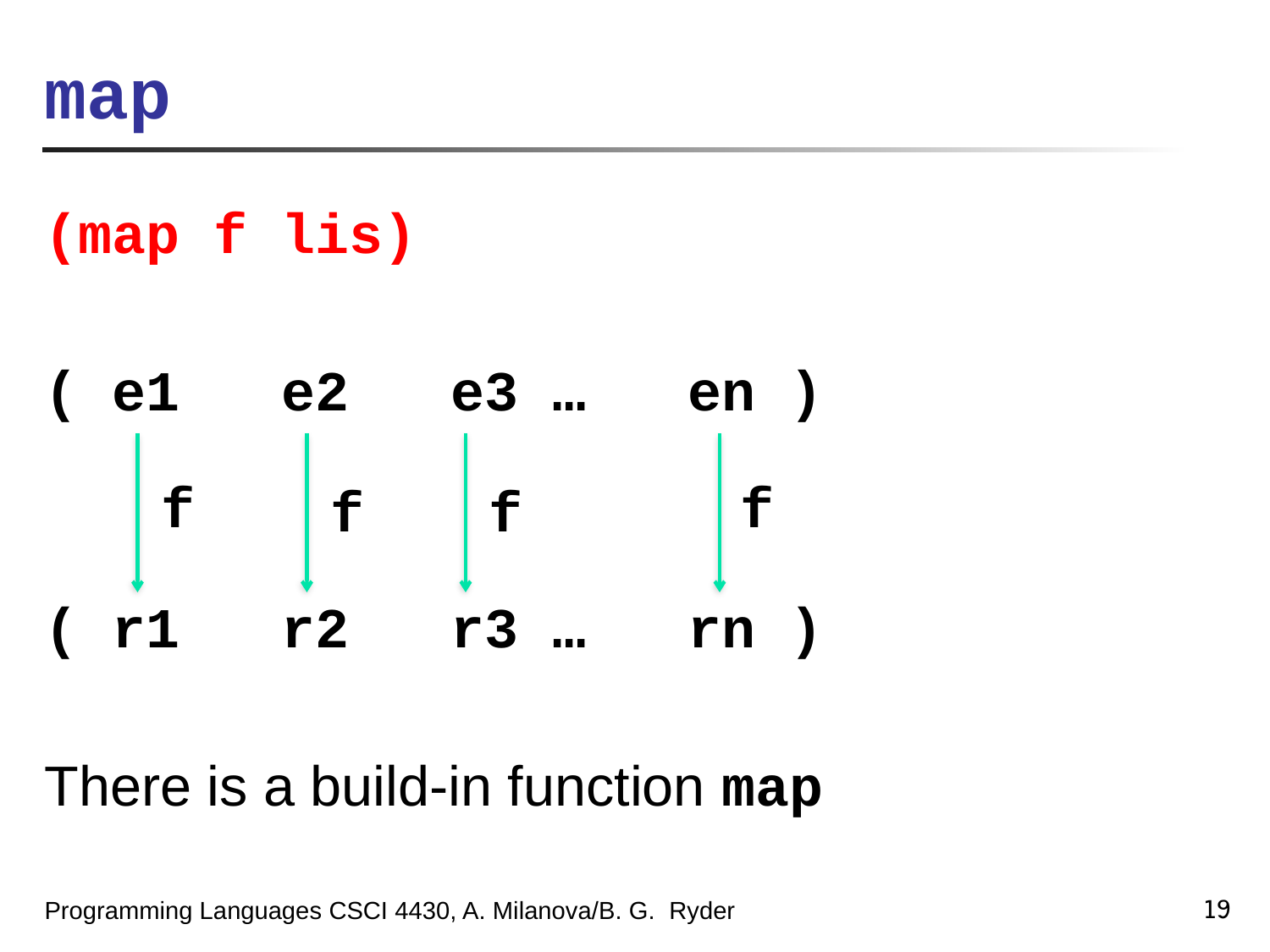

# map
(map f lis)

( e1   e2   e3 …   en )

( r1   r2   r3 …   rn )

There is a build-in function map

f
f
f
f
19
Programming Languages CSCI 4430, A. Milanova/B. G.  Ryder